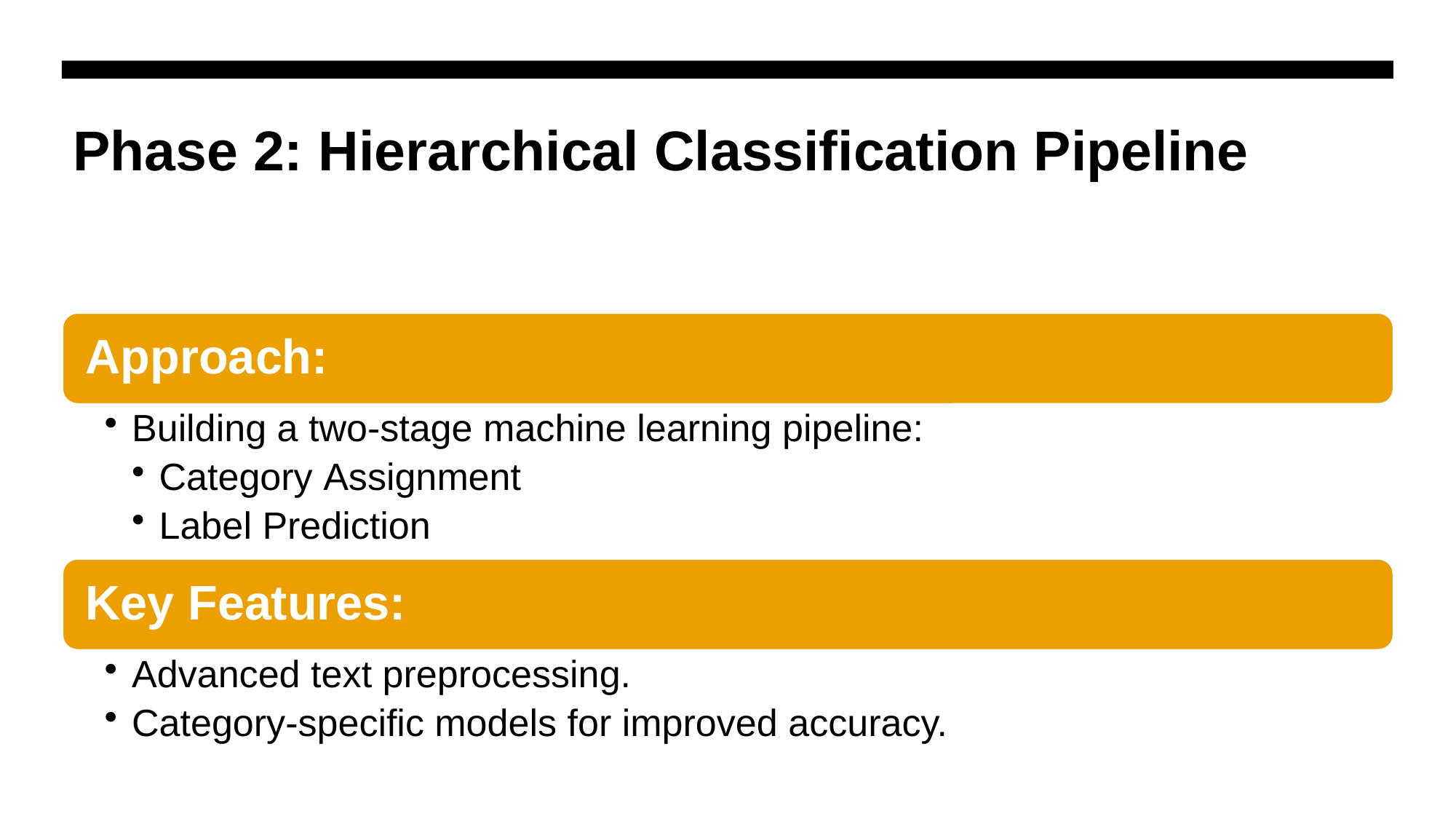

# Phase 2: Hierarchical Classification Pipeline
Approach:
Building a two-stage machine learning pipeline:
Category Assignment
Label Prediction
Key Features:
Advanced text preprocessing.
Category-specific models for improved accuracy.